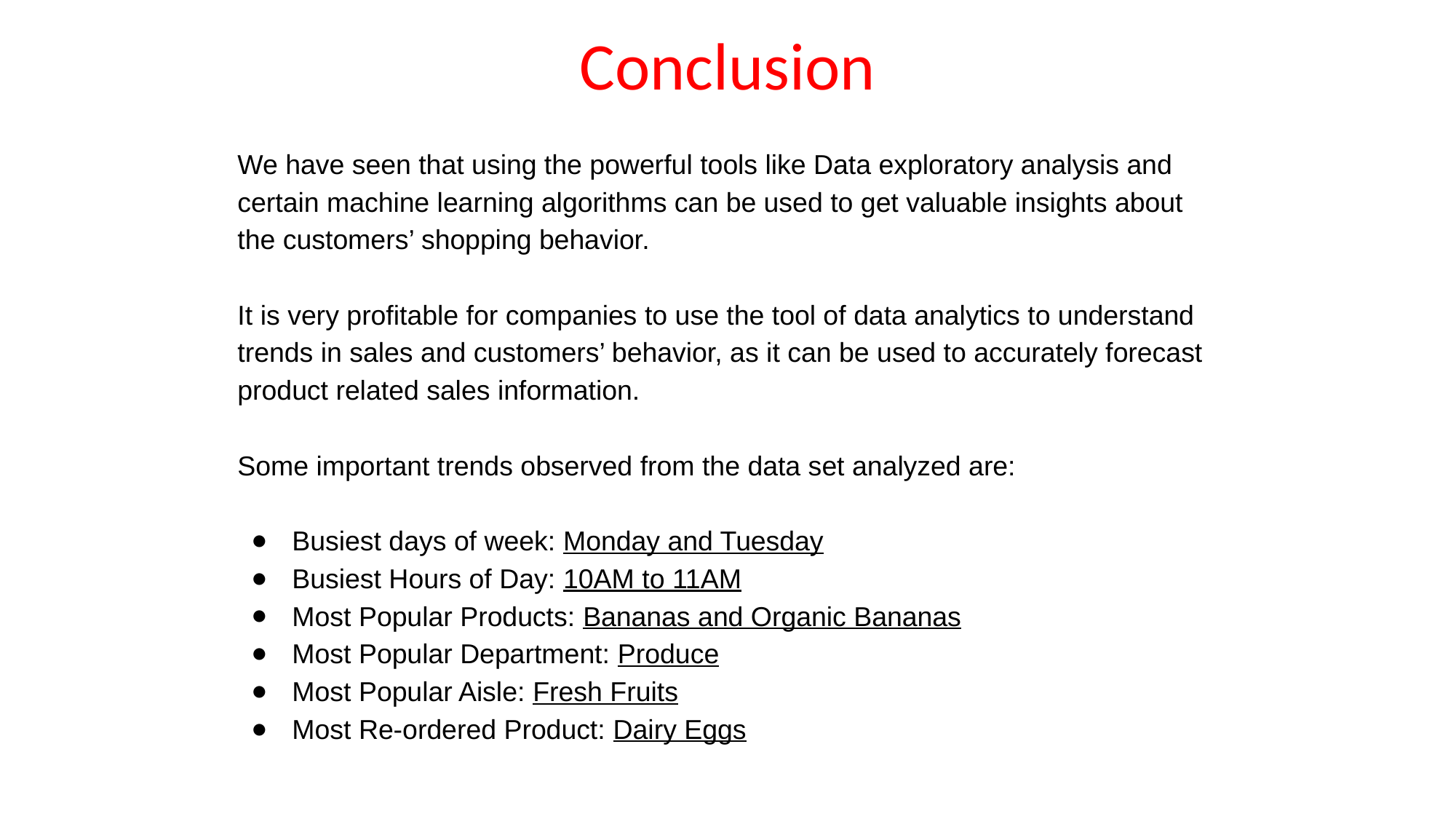

# Conclusion
We have seen that using the powerful tools like Data exploratory analysis and certain machine learning algorithms can be used to get valuable insights about the customers’ shopping behavior.

It is very profitable for companies to use the tool of data analytics to understand trends in sales and customers’ behavior, as it can be used to accurately forecast product related sales information.

Some important trends observed from the data set analyzed are:

Busiest days of week: Monday and Tuesday
Busiest Hours of Day: 10AM to 11AM
Most Popular Products: Bananas and Organic Bananas
Most Popular Department: Produce
Most Popular Aisle: Fresh Fruits
Most Re-ordered Product: Dairy Eggs